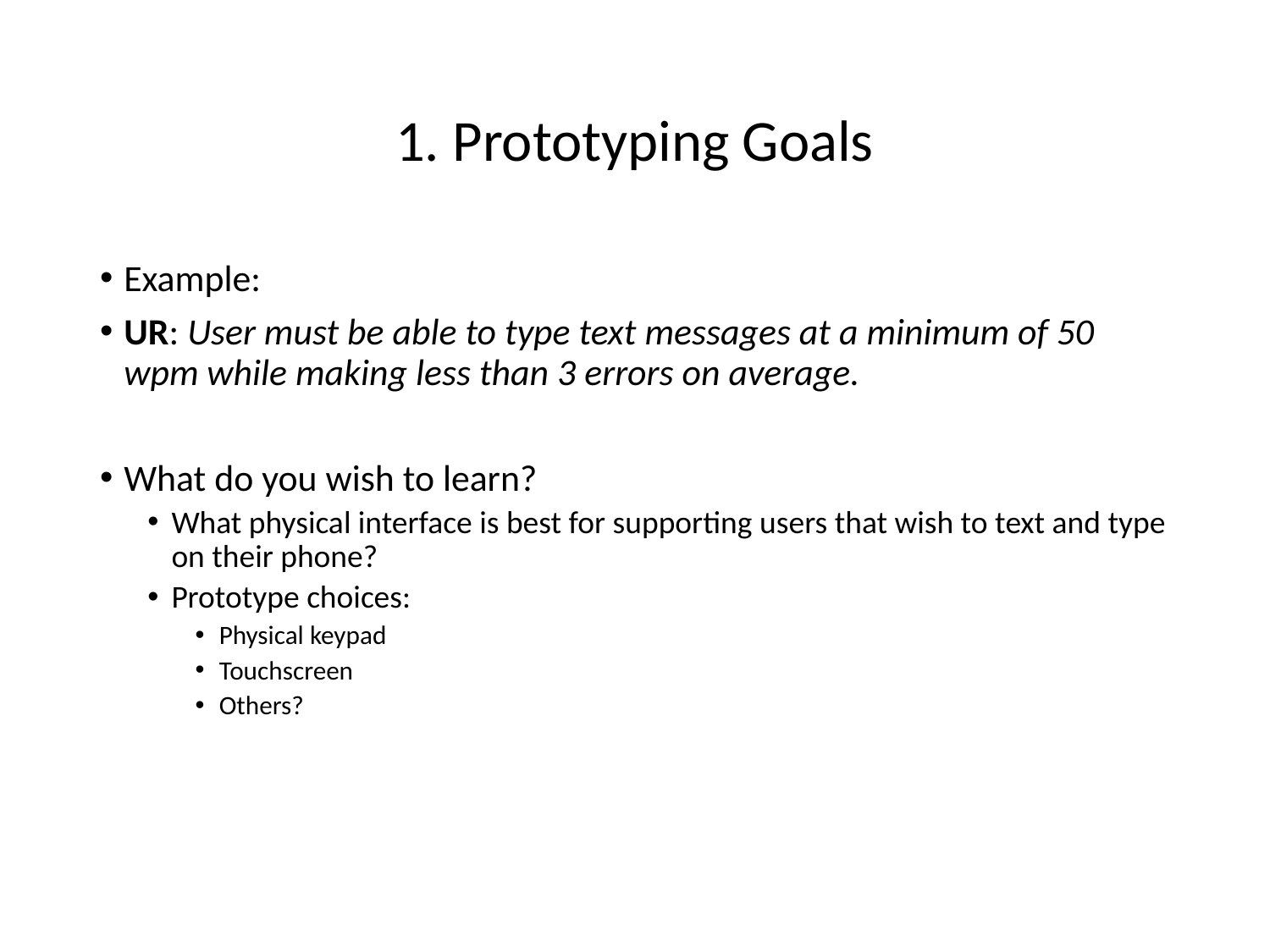

# 1. Prototyping Goals
Example:
UR: User must be able to type text messages at a minimum of 50 wpm while making less than 3 errors on average.

What do you wish to learn?
What physical interface is best for supporting users that wish to text and type on their phone?
Prototype choices:
Physical keypad
Touchscreen
Others?